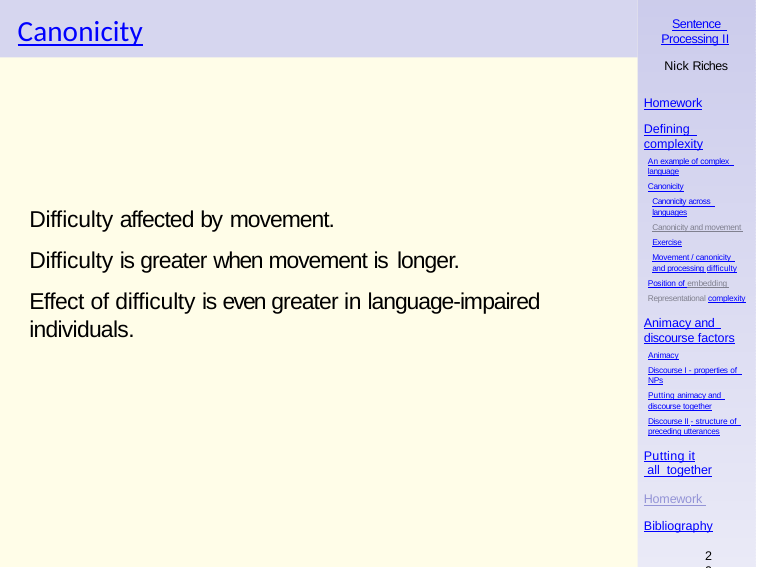

# Canonicity
Sentence  Processing II
Nick Riches

Homework
Defining  complexity
An example of complex  language
Canonicity
Canonicity across  languages
Canonicity and movement  Exercise
Movement / canonicity  and processing difficulty
Position of embedding  Representational complexity
Difficulty affected by movement.
Difficulty is greater when movement is longer.
Effect of difficulty is even greater in language-impaired  individuals.
Animacy and  discourse factors
Animacy
Discourse I - properties of  NPs
Putting animacy and  discourse together
Discourse II - structure of  preceding utterances
Putting it all  together
Homework  Bibliography

20 / 49